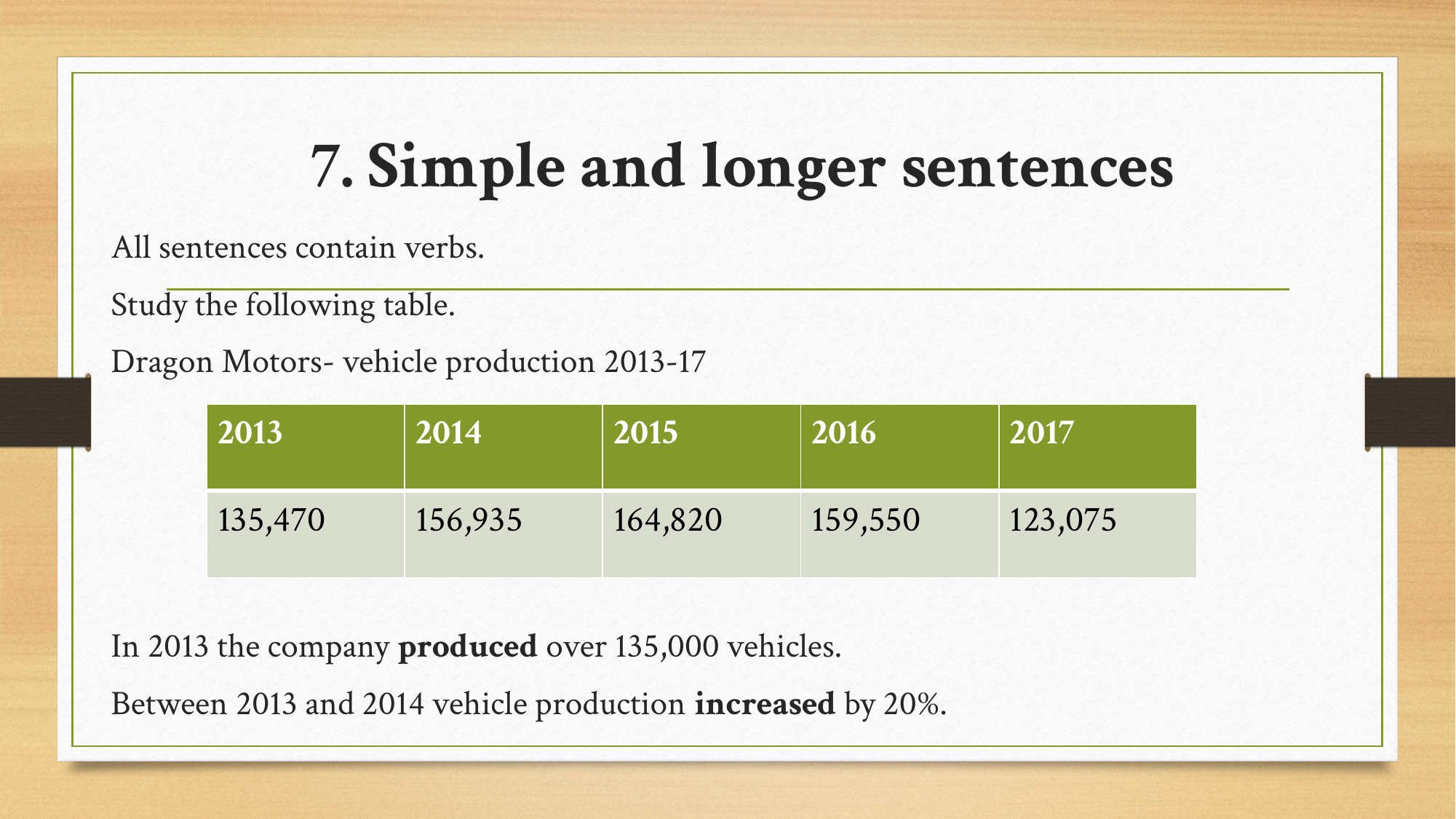

# 7. Simple and longer sentences
All sentences contain verbs.
Study the following table.
Dragon Motors- vehicle production 2013-17

In 2013 the company produced over 135,000 vehicles.
Between 2013 and 2014 vehicle production increased by 20%.
| 2013 | 2014 | 2015 | 2016 | 2017 |
| --- | --- | --- | --- | --- |
| 135,470 | 156,935 | 164,820 | 159,550 | 123,075 |